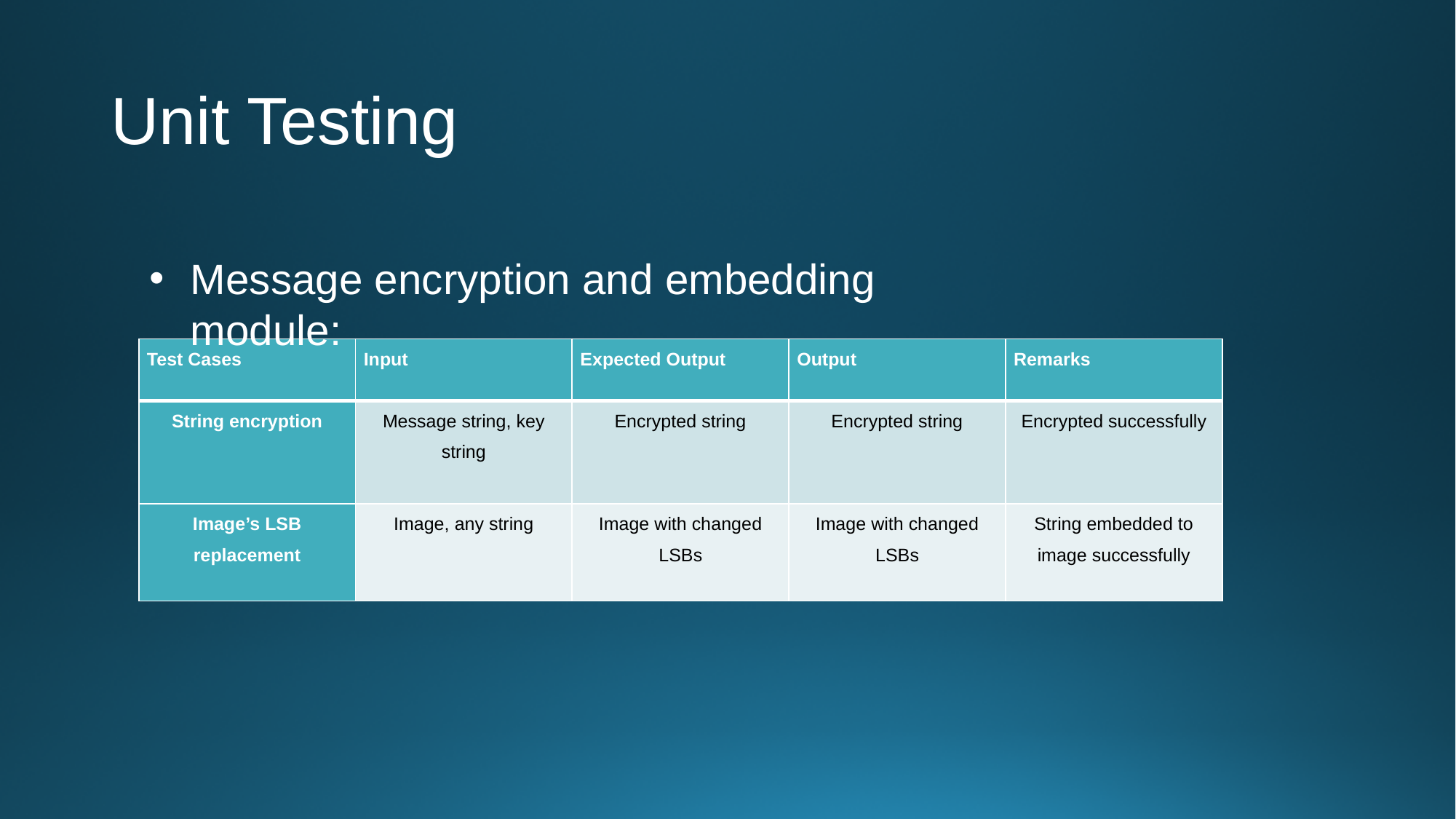

# Unit Testing
Message encryption and embedding module:
| Test Cases | Input | Expected Output | Output | Remarks |
| --- | --- | --- | --- | --- |
| String encryption | Message string, key string | Encrypted string | Encrypted string | Encrypted successfully |
| Image’s LSB replacement | Image, any string | Image with changed LSBs | Image with changed LSBs | String embedded to image successfully |